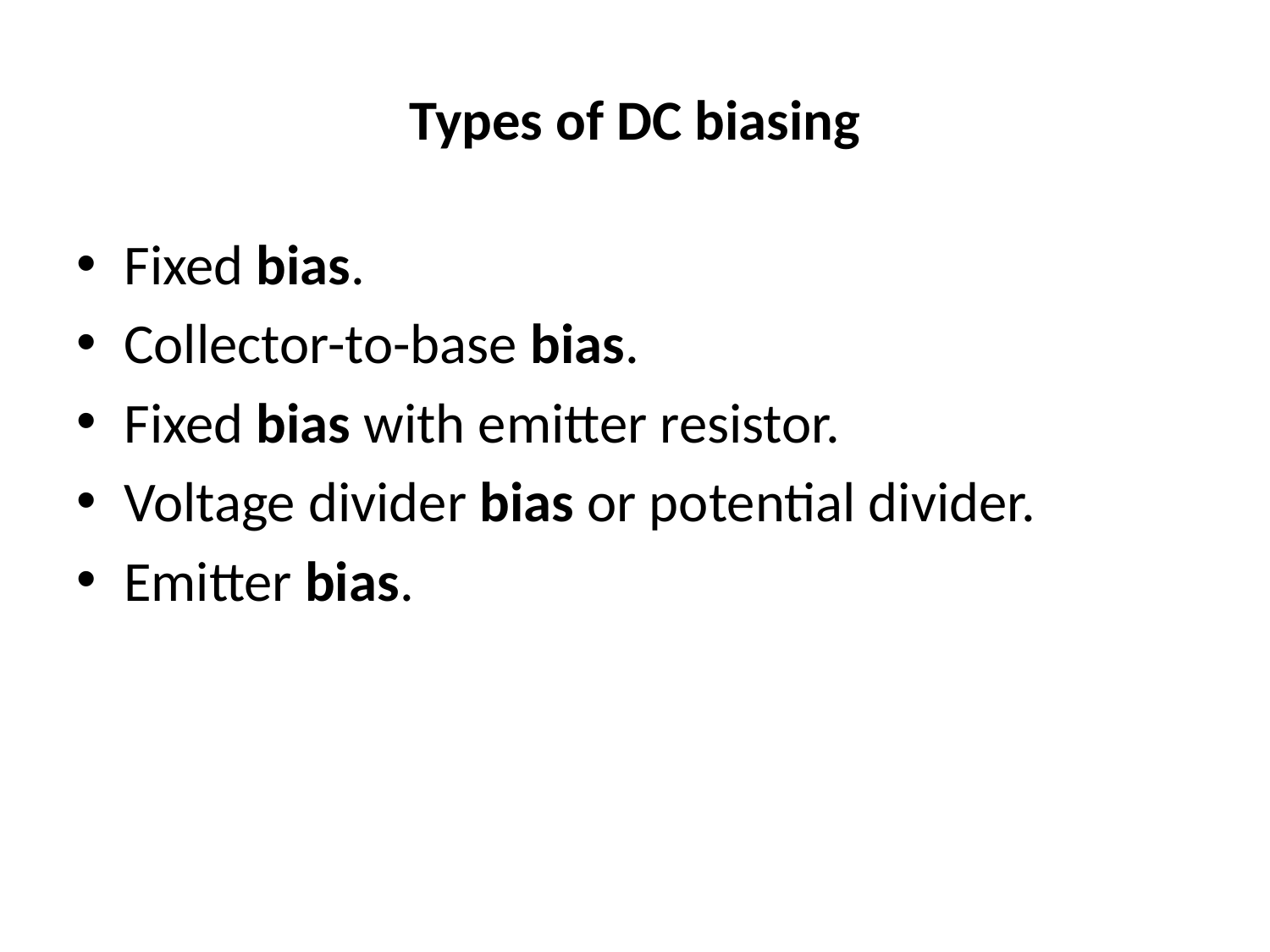

# Types of DC biasing
Fixed bias.
Collector-to-base bias.
Fixed bias with emitter resistor.
Voltage divider bias or potential divider.
Emitter bias.